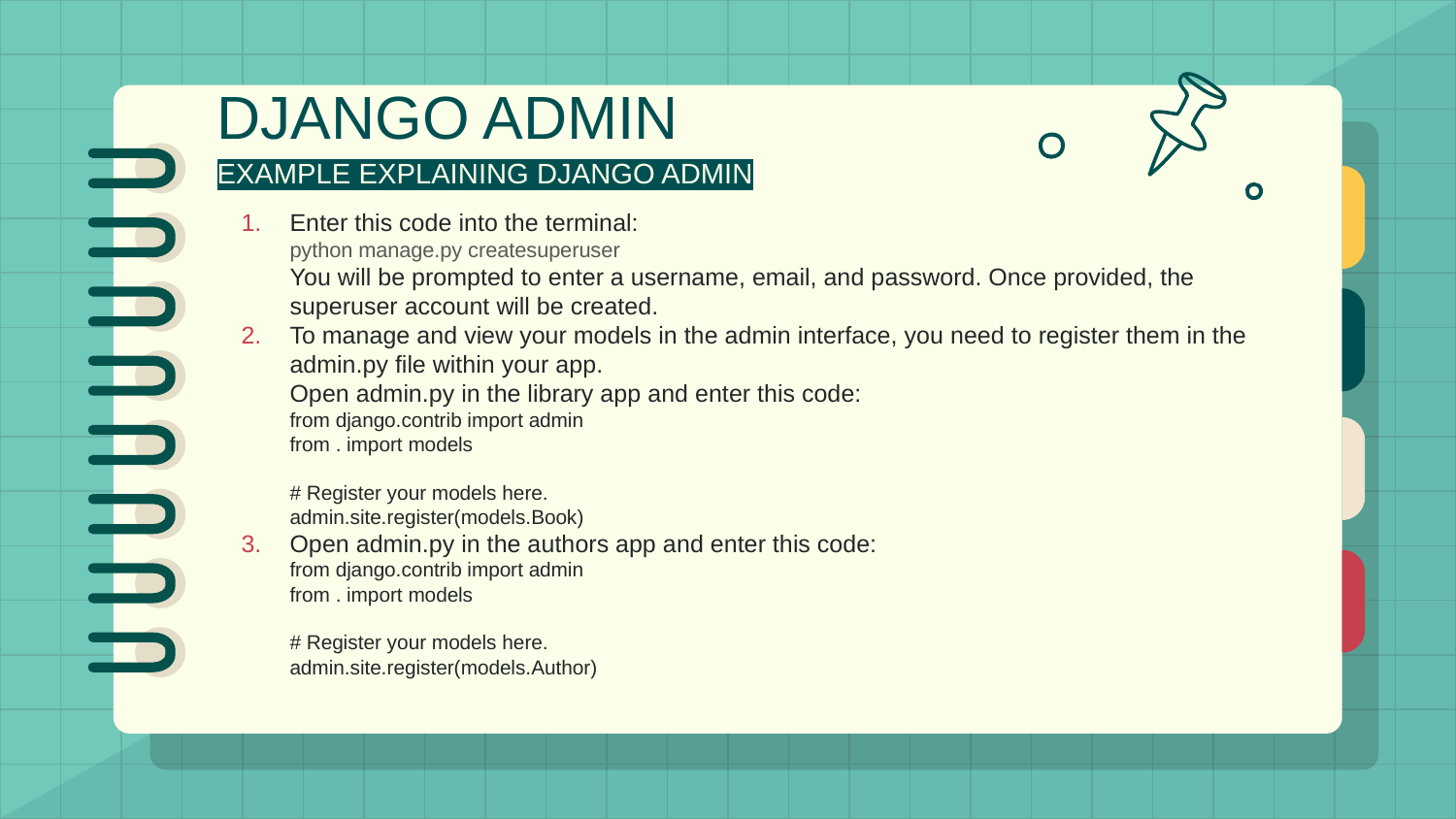

# DJANGO ADMIN

EXAMPLE EXPLAINING DJANGO ADMIN

Enter this code into the terminal:
python manage.py createsuperuser
You will be prompted to enter a username, email, and password. Once provided, the superuser account will be created.
To manage and view your models in the admin interface, you need to register them in the admin.py file within your app.
Open admin.py in the library app and enter this code:
from django.contrib import admin
from . import models

# Register your models here.
admin.site.register(models.Book)
Open admin.py in the authors app and enter this code:
from django.contrib import admin
from . import models

# Register your models here.
admin.site.register(models.Author)